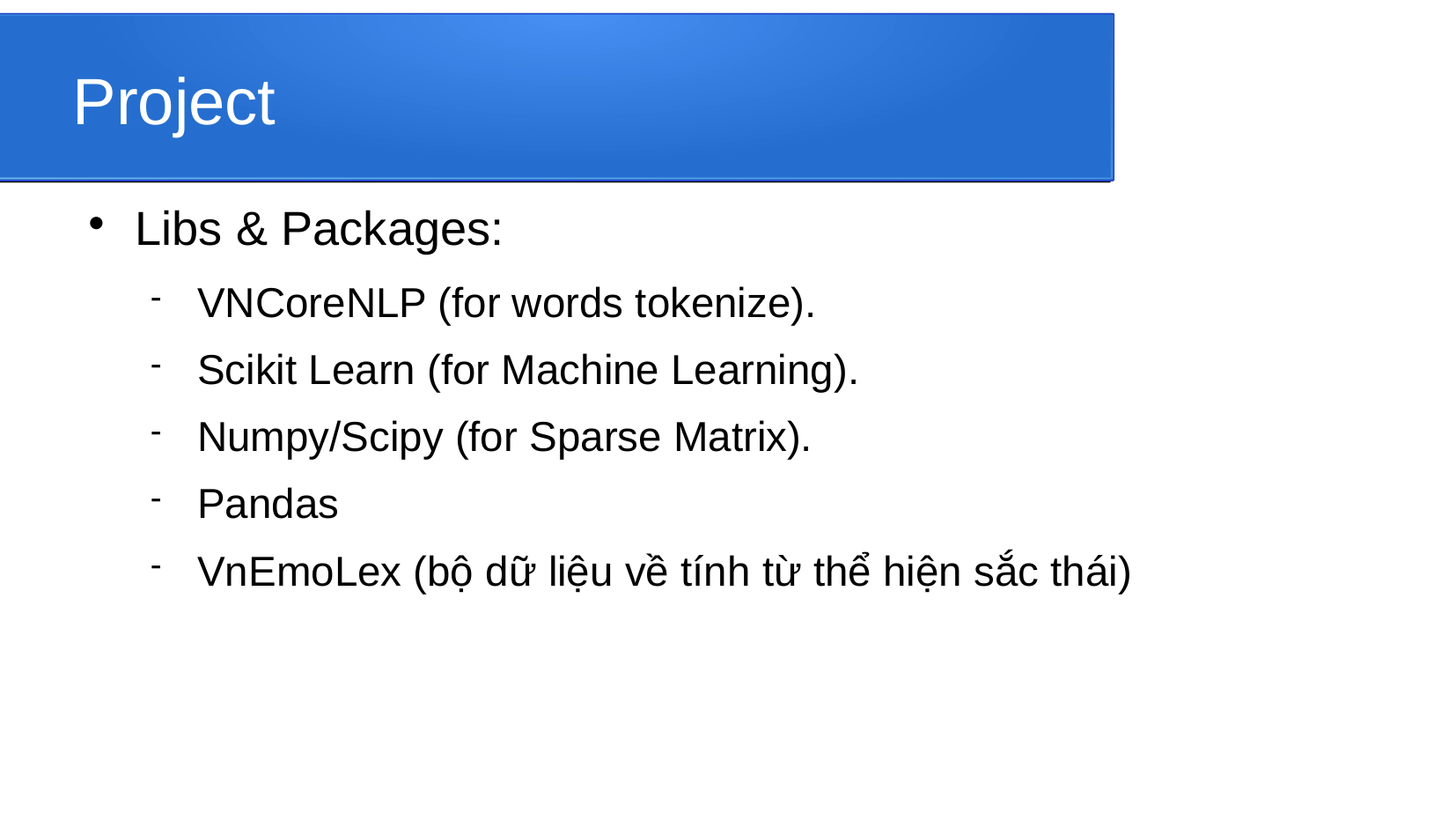

Project
Libs & Packages:
VNCoreNLP (for words tokenize).
Scikit Learn (for Machine Learning).
Numpy/Scipy (for Sparse Matrix).
Pandas
VnEmoLex (bộ dữ liệu về tính từ thể hiện sắc thái)